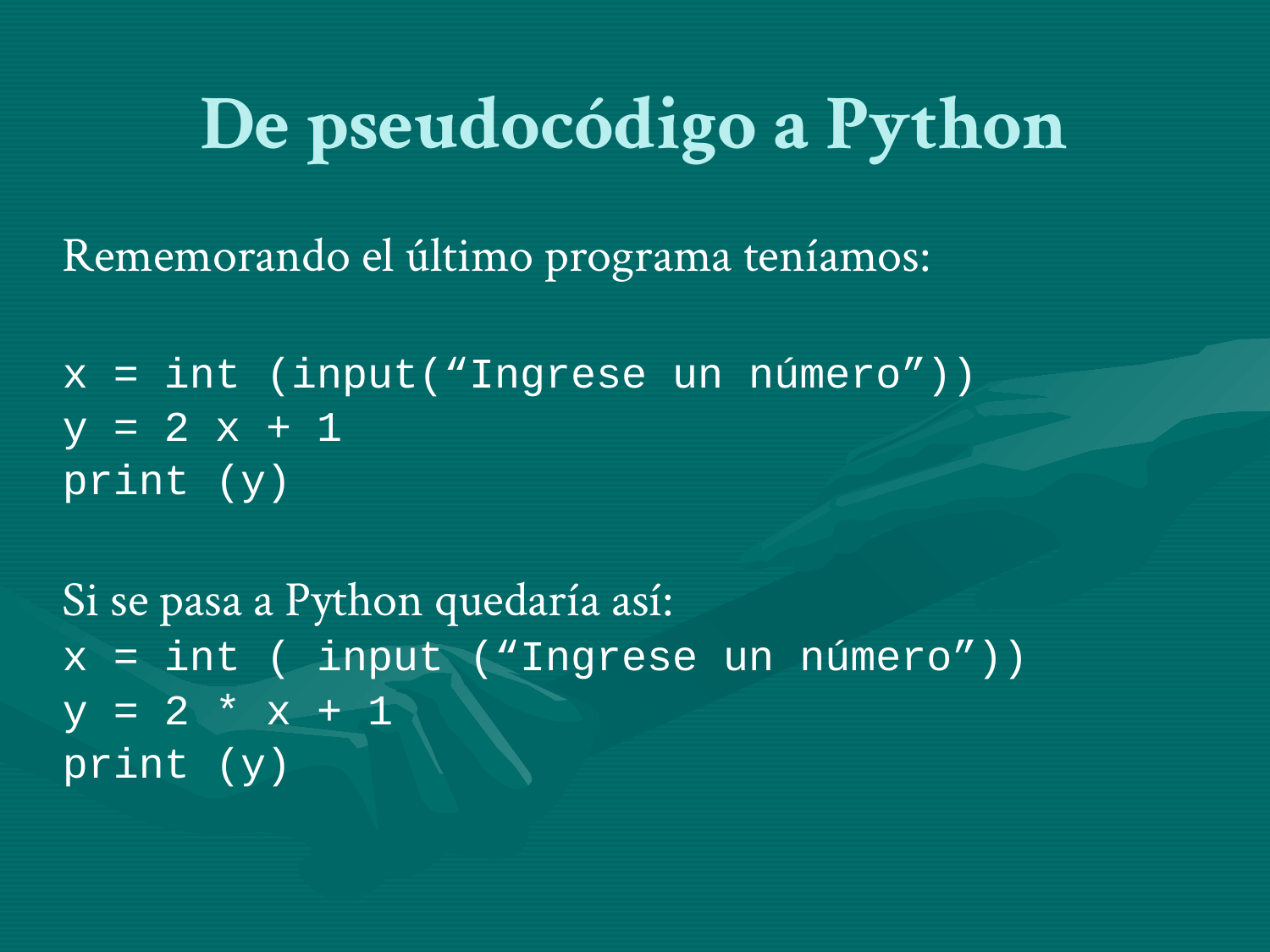

# De pseudocódigo a Python
Rememorando el último programa teníamos:

x = int (input(“Ingrese un número”))
y = 2 x + 1
print (y)

Si se pasa a Python quedaría así:
x = int ( input (“Ingrese un número”))
y = 2 * x + 1
print (y)